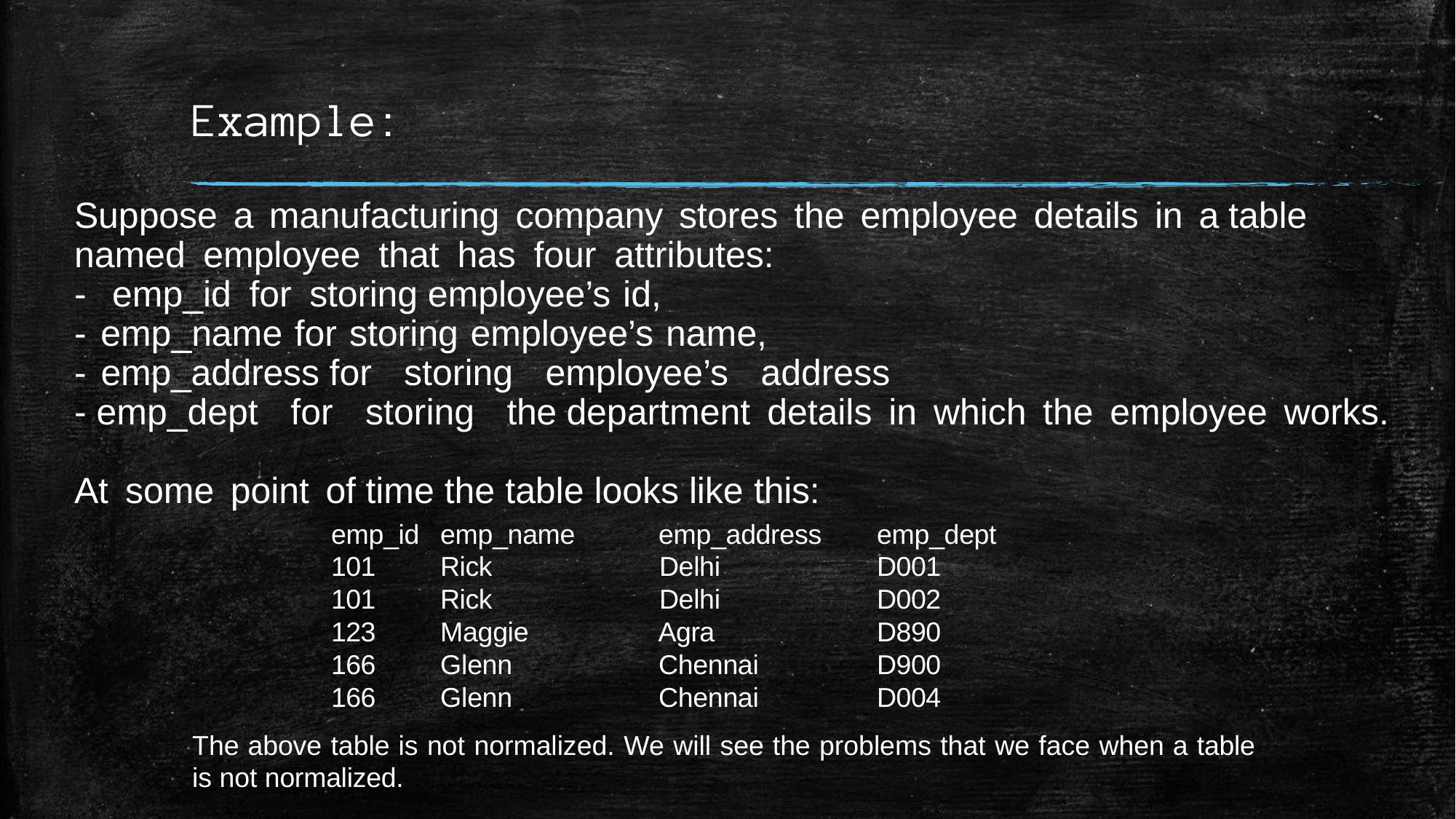

# Example:
Suppose a manufacturing company stores the employee details in a table named employee that has four attributes:
- emp_id for storing employee’s id,
- emp_name for storing employee’s name,
- emp_address for  storing  employee’s  address
- emp_dept  for  storing  the department details in which the employee works.
At some point of time the table looks like this:
| emp\_id | emp\_name | emp\_address | emp\_dept |
| --- | --- | --- | --- |
| 101 | Rick | Delhi | D001 |
| 101 | Rick | Delhi | D002 |
| 123 | Maggie | Agra | D890 |
| 166 | Glenn | Chennai | D900 |
| 166 | Glenn | Chennai | D004 |
The above table is not normalized. We will see the problems that we face when a table is not normalized.